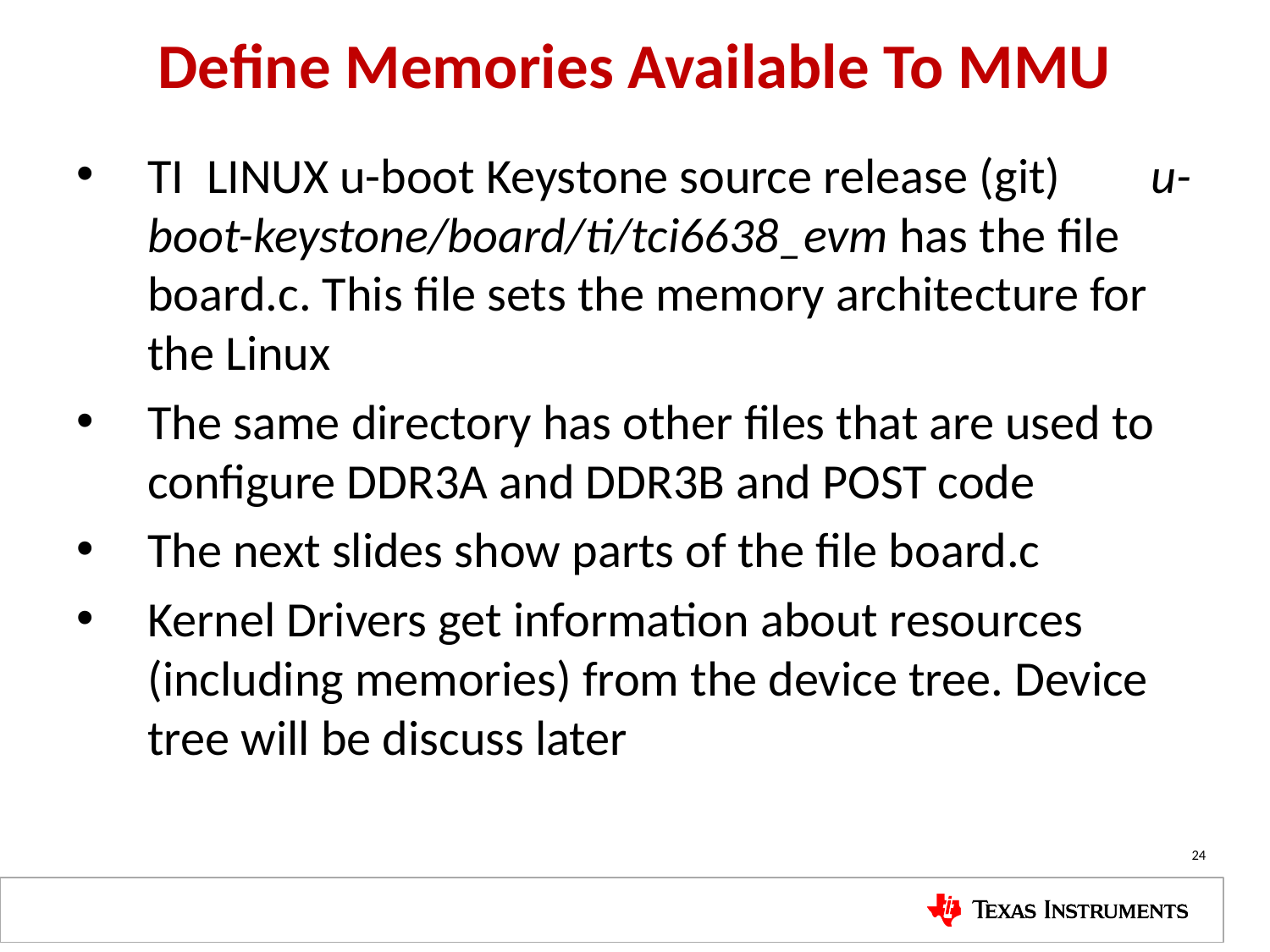

# Define Memories Available To MMU
TI  LINUX u-boot Keystone source release (git)        u-boot-keystone/board/ti/tci6638_evm has the file board.c. This file sets the memory architecture for the Linux
The same directory has other files that are used to configure DDR3A and DDR3B and POST code
The next slides show parts of the file board.c
Kernel Drivers get information about resources (including memories) from the device tree. Device tree will be discuss later
24